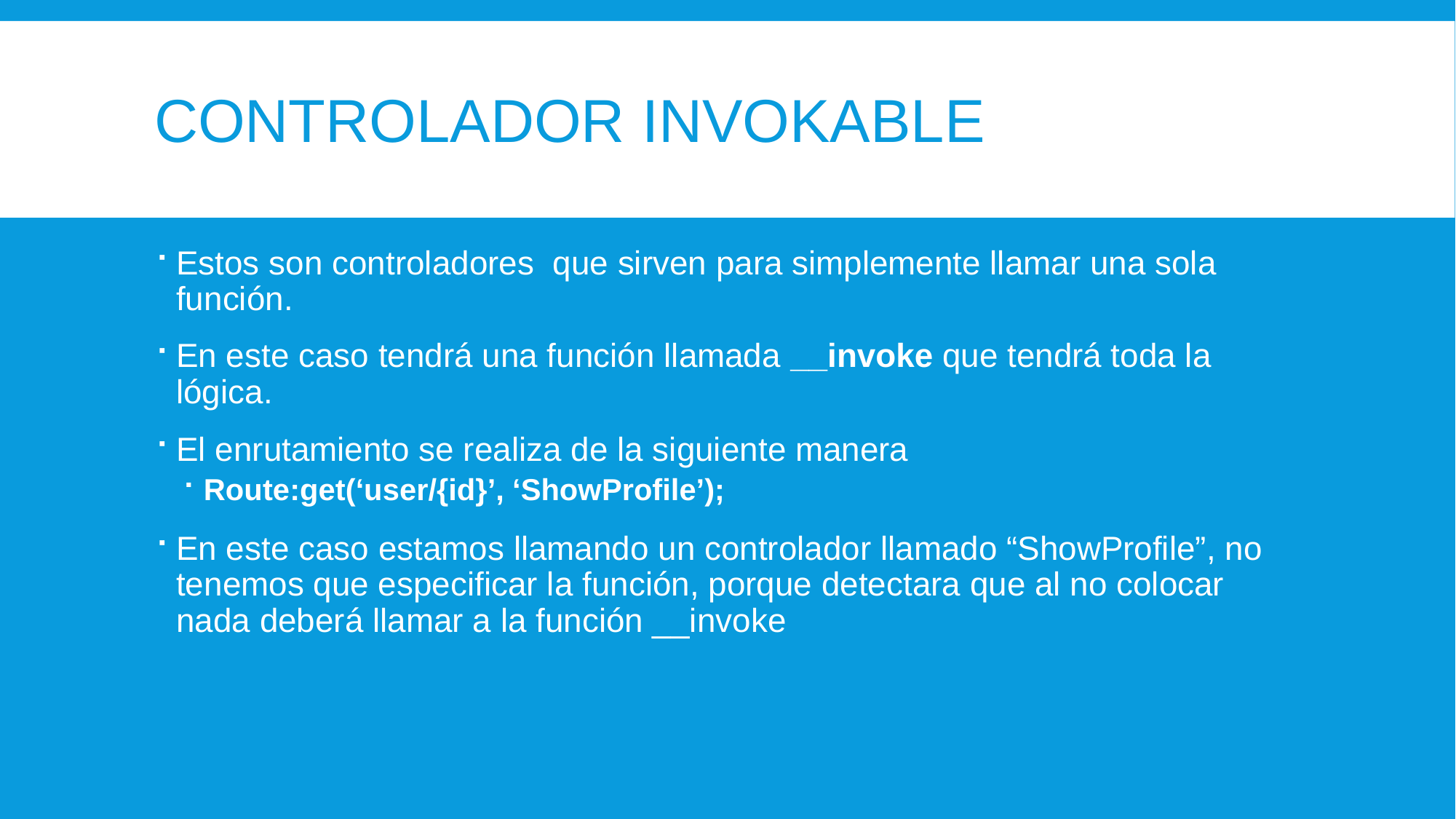

# Controlador invokable
Estos son controladores  que sirven para simplemente llamar una sola función.
En este caso tendrá una función llamada __invoke que tendrá toda la lógica.
El enrutamiento se realiza de la siguiente manera
Route:get(‘user/{id}’, ‘ShowProfile’);
En este caso estamos llamando un controlador llamado “ShowProfile”, no tenemos que especificar la función, porque detectara que al no colocar nada deberá llamar a la función __invoke